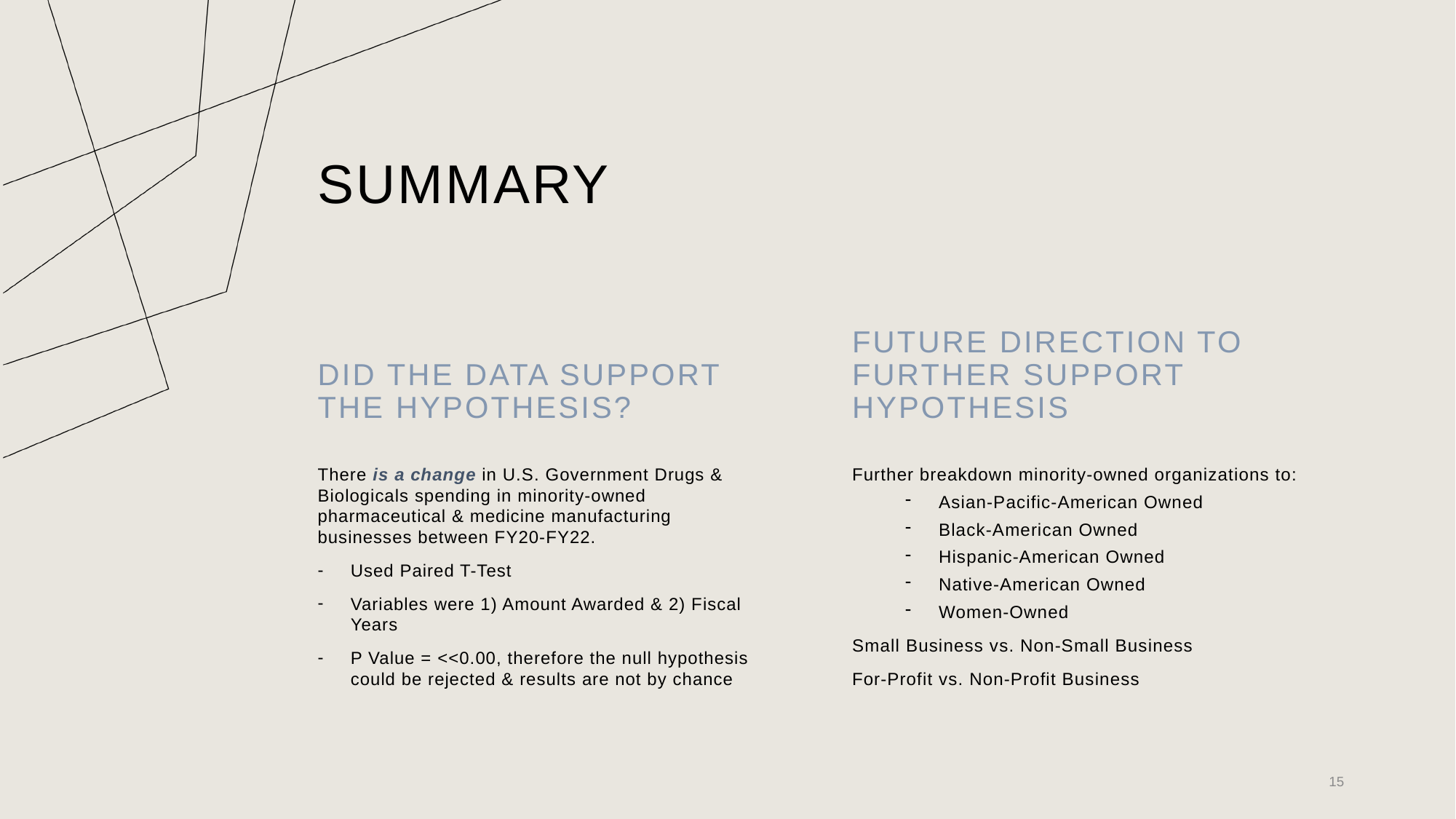

# SUMMARY
DID THE DATA SUPPORT THE HYPOTHESIS?
FUTURE DIRECTION TO FURTHER SUPPORT HYPOTHESIS
There is a change in U.S. Government Drugs & Biologicals spending in minority-owned pharmaceutical & medicine manufacturing businesses between FY20-FY22.
Used Paired T-Test
Variables were 1) Amount Awarded & 2) Fiscal Years
P Value = <<0.00, therefore the null hypothesis could be rejected & results are not by chance

Further breakdown minority-owned organizations to:
Asian-Pacific-American Owned
Black-American Owned
Hispanic-American Owned
Native-American Owned
Women-Owned
Small Business vs. Non-Small Business
For-Profit vs. Non-Profit Business
15